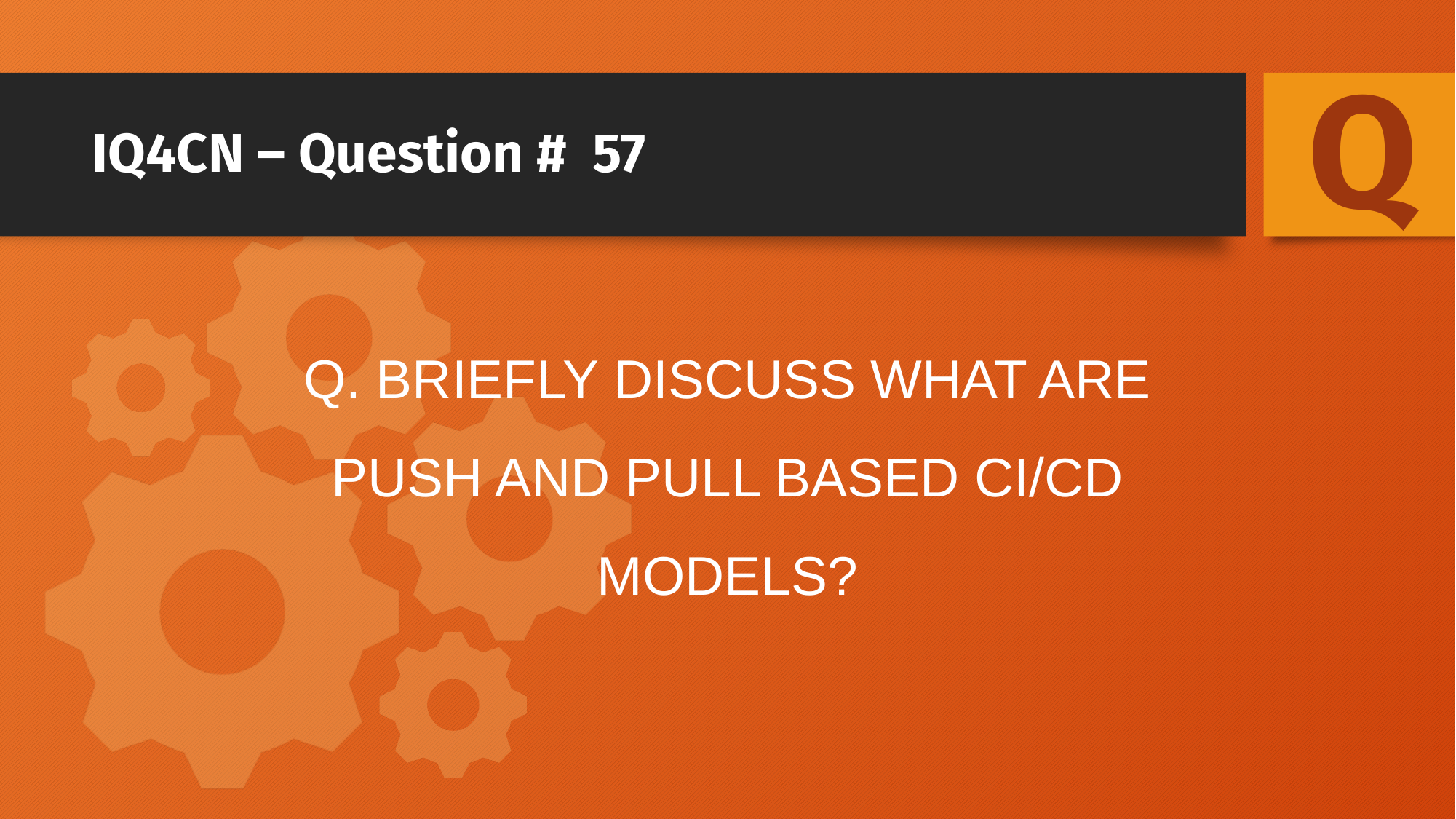

Q
# IQ4CN – Question #  57
Q. Briefly discuss what are push and pull based CI/CD models?